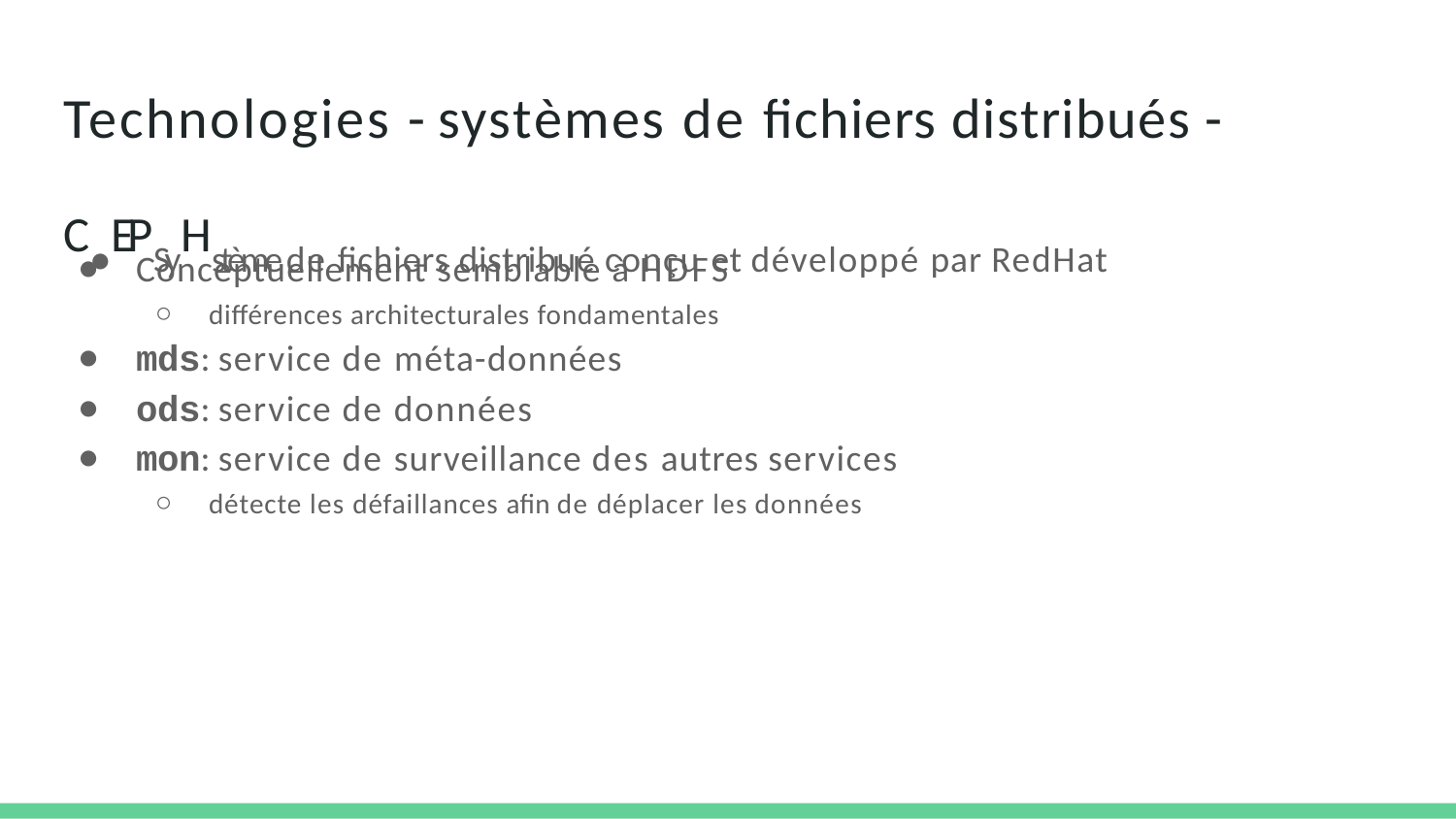

# Technologies - systèmes de fichiers distribués -  C●EPSyHstème de fichiers distribué conçu et développé par RedHat
Conceptuellement semblable à HDFS
différences architecturales fondamentales
mds: service de méta-données
ods: service de données
mon: service de surveillance des autres services
détecte les défaillances afin de déplacer les données